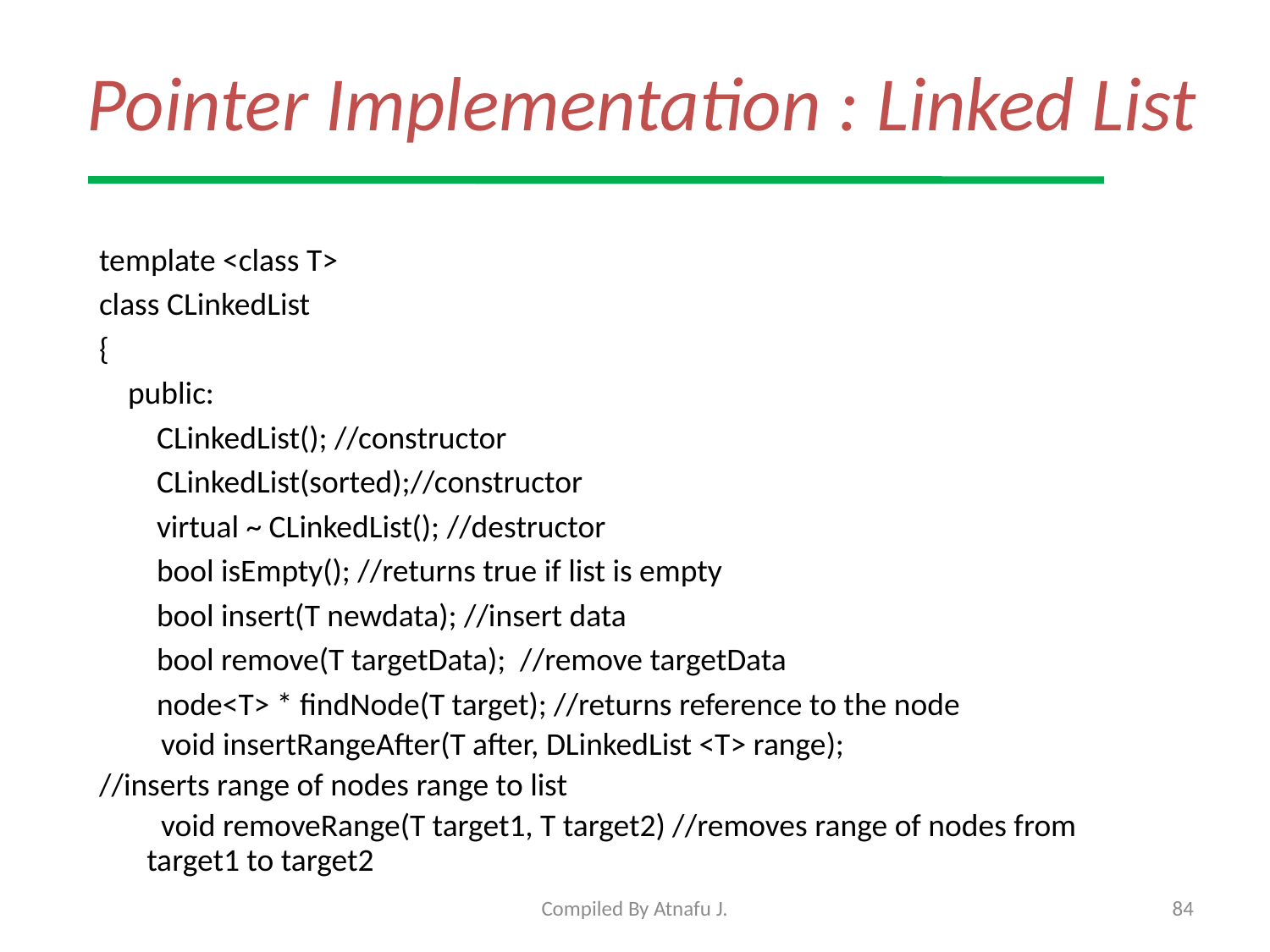

# Pointer Implementation : Linked List
template <class T>
class CLinkedList
{
    public:
        CLinkedList(); //constructor
        CLinkedList(sorted);//constructor
        virtual ~ CLinkedList(); //destructor
        bool isEmpty(); //returns true if list is empty
        bool insert(T newdata); //insert data
        bool remove(T targetData);  //remove targetData
        node<T> * findNode(T target); //returns reference to the node
	  void insertRangeAfter(T after, DLinkedList <T> range);
//inserts range of nodes range to list
	  void removeRange(T target1, T target2) //removes range of nodes from target1 to target2

Compiled By Atnafu J.
84